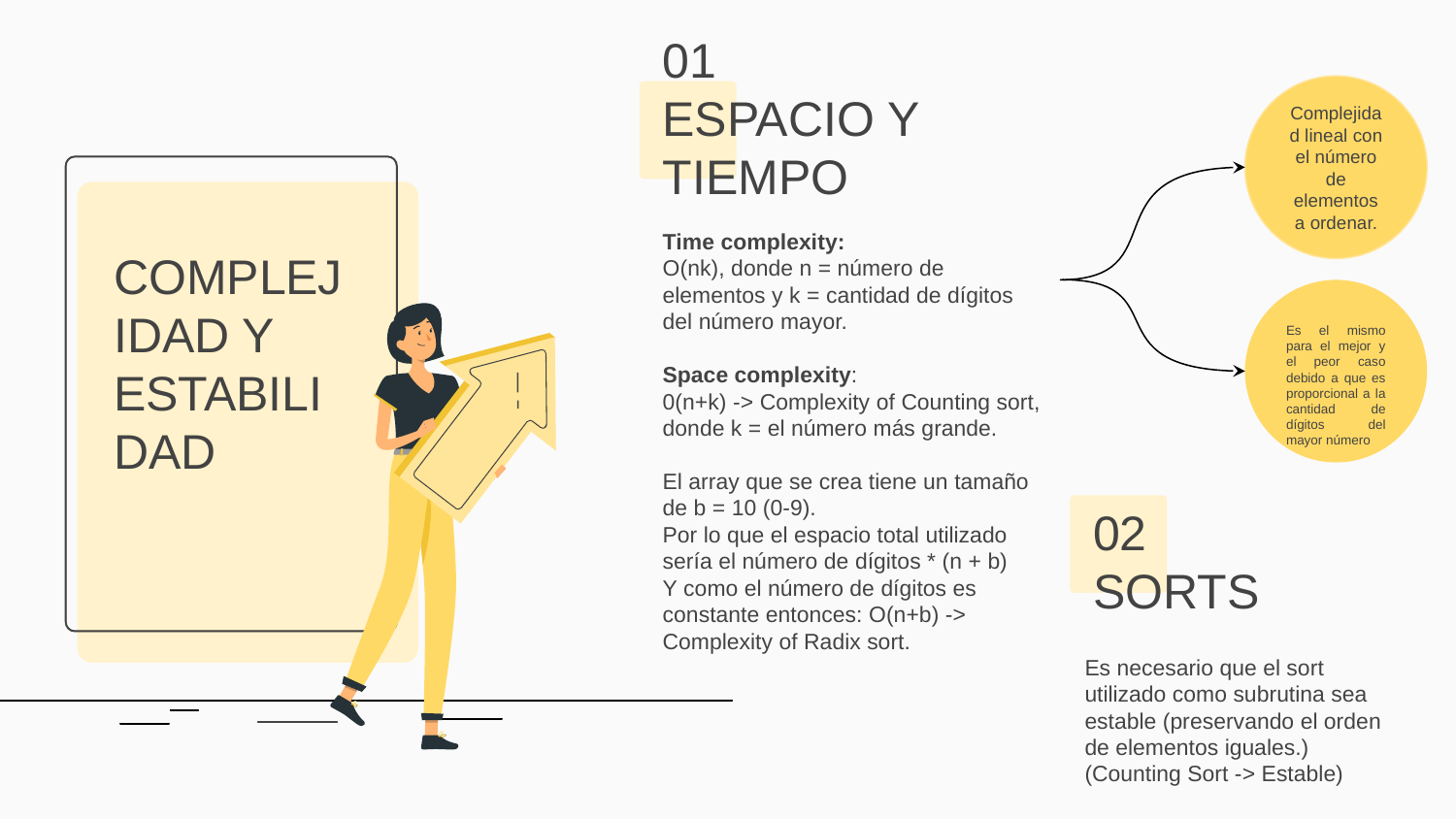

Complejidad lineal con el número de elementos a ordenar.

01
ESPACIO Y TIEMPO
Time complexity:
O(nk), donde n = número de elementos y k = cantidad de dígitos del número mayor.

Space complexity:
0(n+k) -> Complexity of Counting sort, donde k = el número más grande.

El array que se crea tiene un tamaño de b = 10 (0-9).
Por lo que el espacio total utilizado sería el número de dígitos * (n + b)
Y como el número de dígitos es constante entonces: O(n+b) -> Complexity of Radix sort.

COMPLEJIDAD Y ESTABILIDAD

Es el mismo para el mejor y el peor caso debido a que es proporcional a la cantidad de dígitos del mayor número

02
SORTS
Es necesario que el sort utilizado como subrutina sea estable (preservando el orden de elementos iguales.)
(Counting Sort -> Estable)